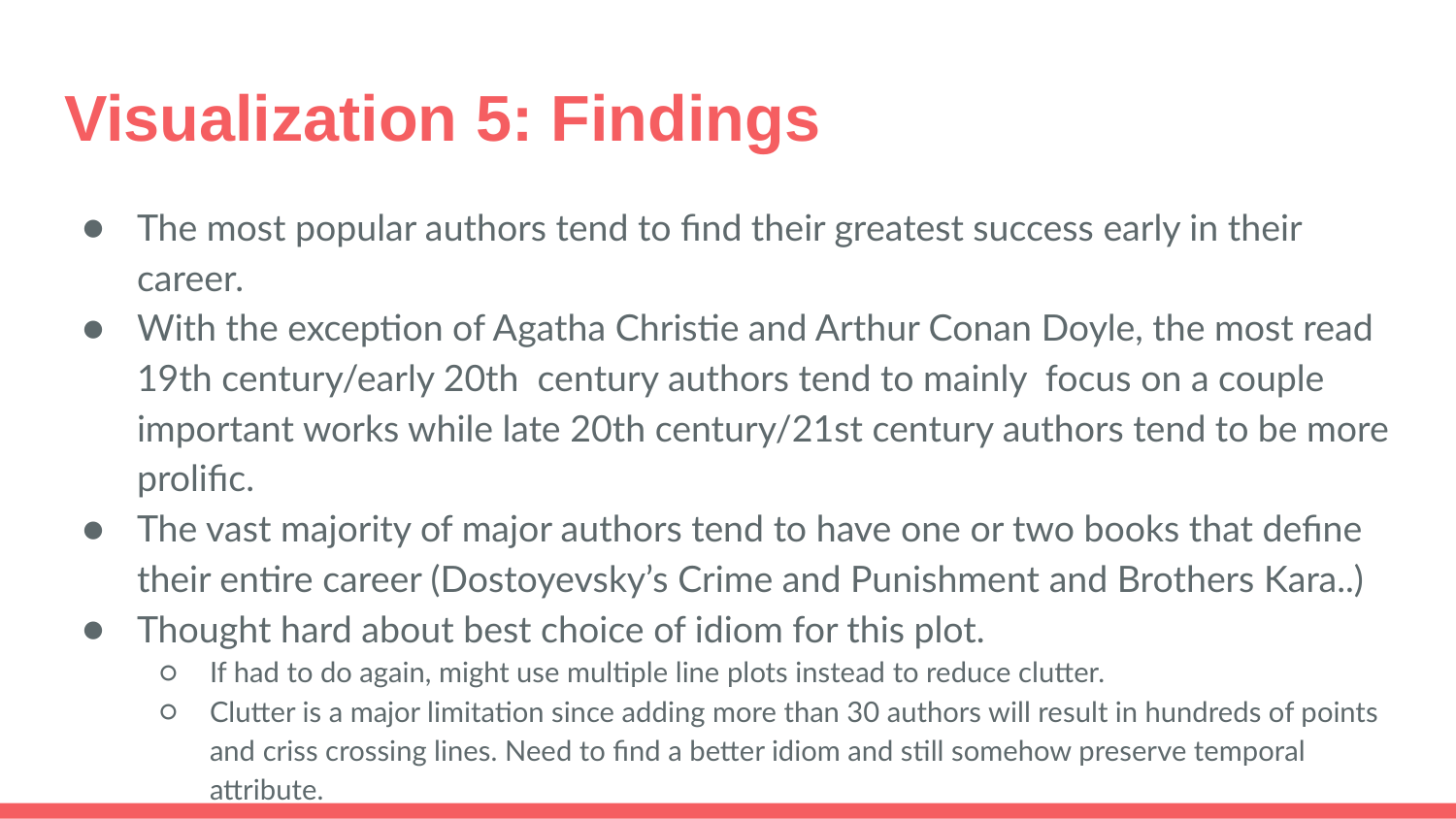

# Visualization 5: Findings
The most popular authors tend to find their greatest success early in their career.
With the exception of Agatha Christie and Arthur Conan Doyle, the most read 19th century/early 20th  century authors tend to mainly  focus on a couple important works while late 20th century/21st century authors tend to be more prolific.
The vast majority of major authors tend to have one or two books that define their entire career (Dostoyevsky’s Crime and Punishment and Brothers Kara..)
Thought hard about best choice of idiom for this plot.
If had to do again, might use multiple line plots instead to reduce clutter.
Clutter is a major limitation since adding more than 30 authors will result in hundreds of points and criss crossing lines. Need to find a better idiom and still somehow preserve temporal attribute.